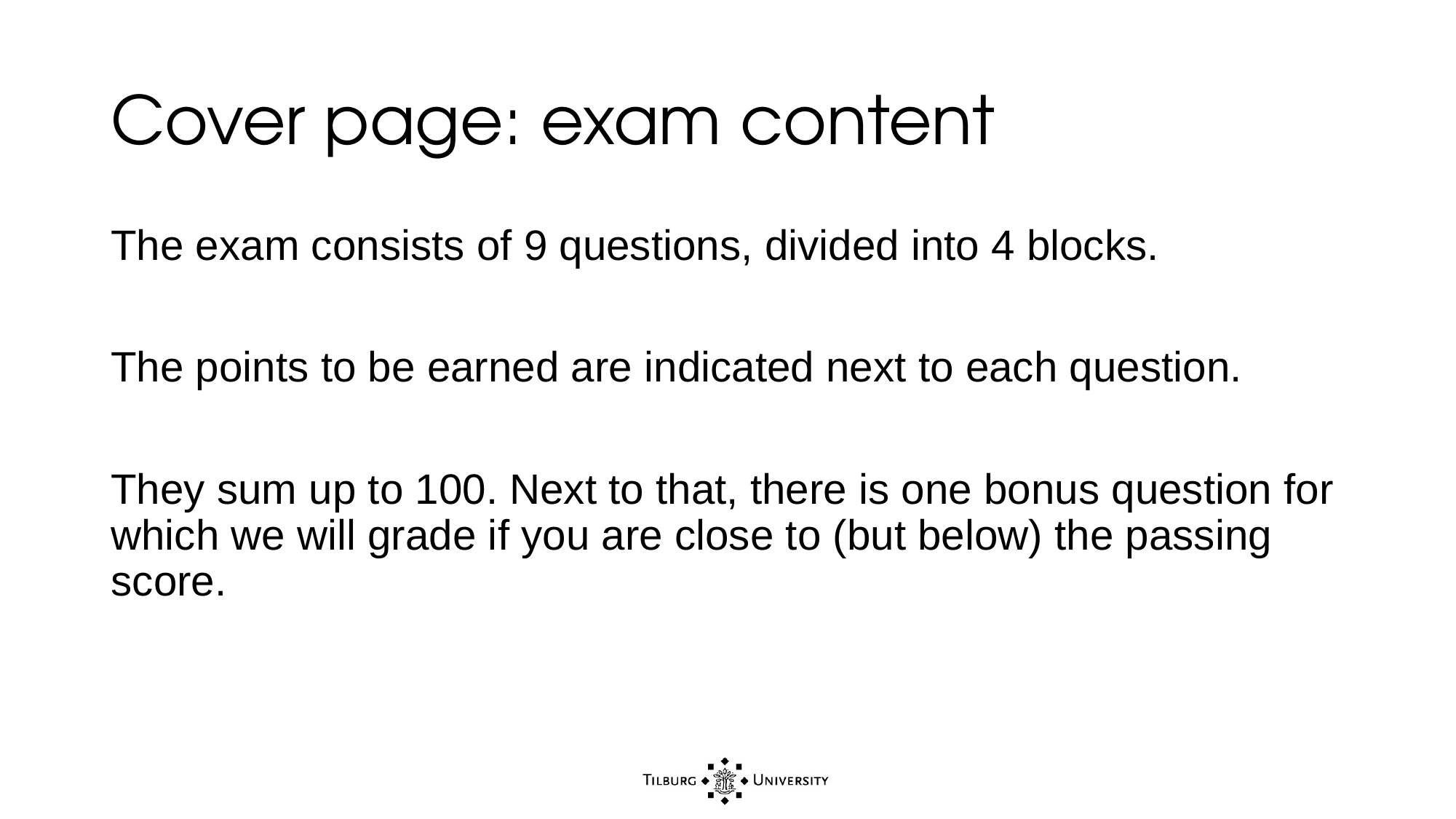

# Cover page: exam content
The exam consists of 9 questions, divided into 4 blocks.

The points to be earned are indicated next to each question.

They sum up to 100. Next to that, there is one bonus question for which we will grade if you are close to (but below) the passing
score.